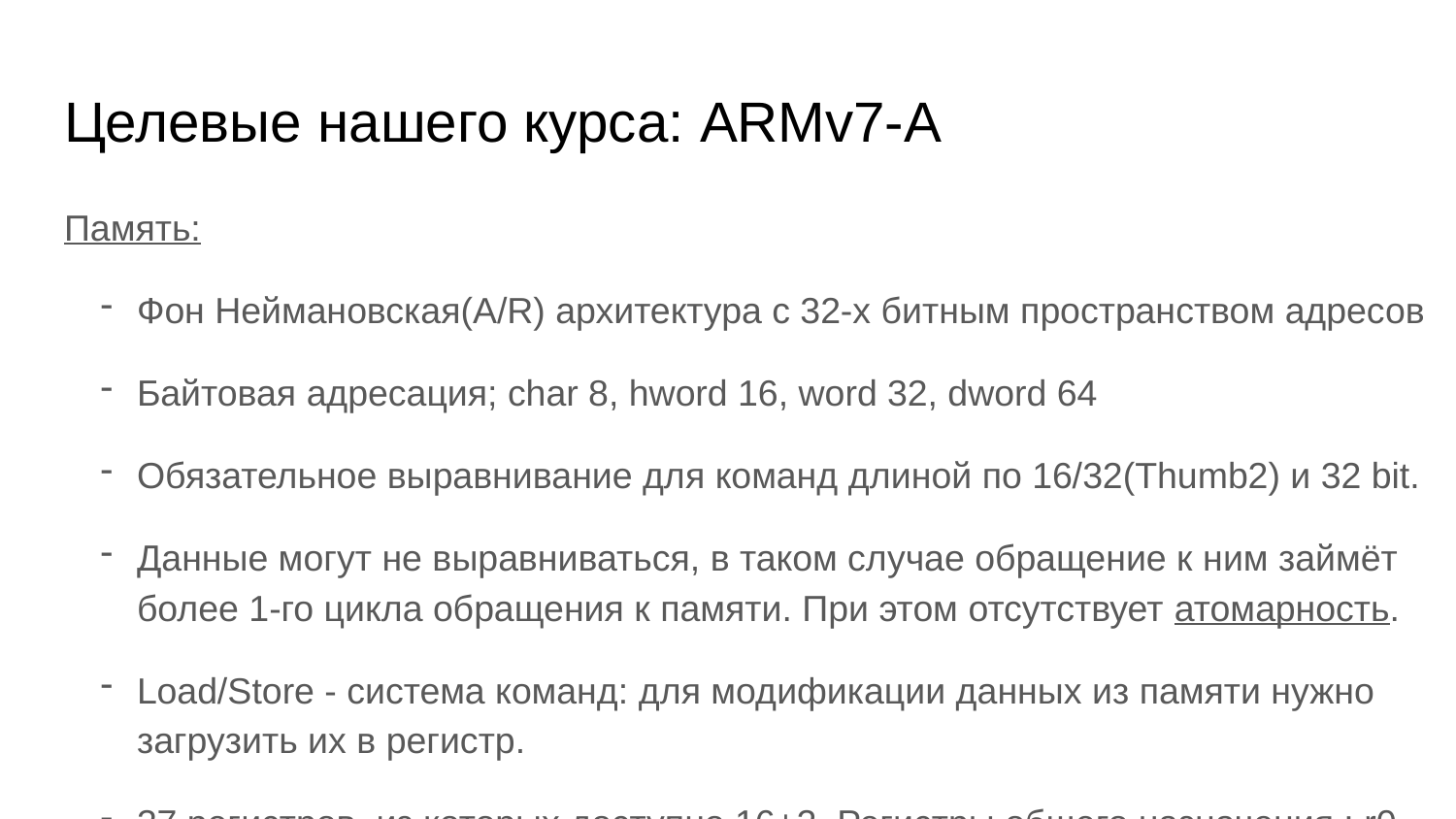

# Целевые нашего курса: ARMv7-A
Память:
Фон Неймановская(A/R) архитектура с 32-х битным пространством адресов
Байтовая адресация; char 8, hword 16, word 32, dword 64
Обязательное выравнивание для команд длиной по 16/32(Thumb2) и 32 bit.
Данные могут не выравниваться, в таком случае обращение к ним займёт более 1-го цикла обращения к памяти. При этом отсутствует атомарность.
Load/Store - система команд: для модификации данных из памяти нужно загрузить их в регистр.
37 регистров, из которых доступно 16+2. Регистры общего назначения : r0-r15 со специализацией регистров.